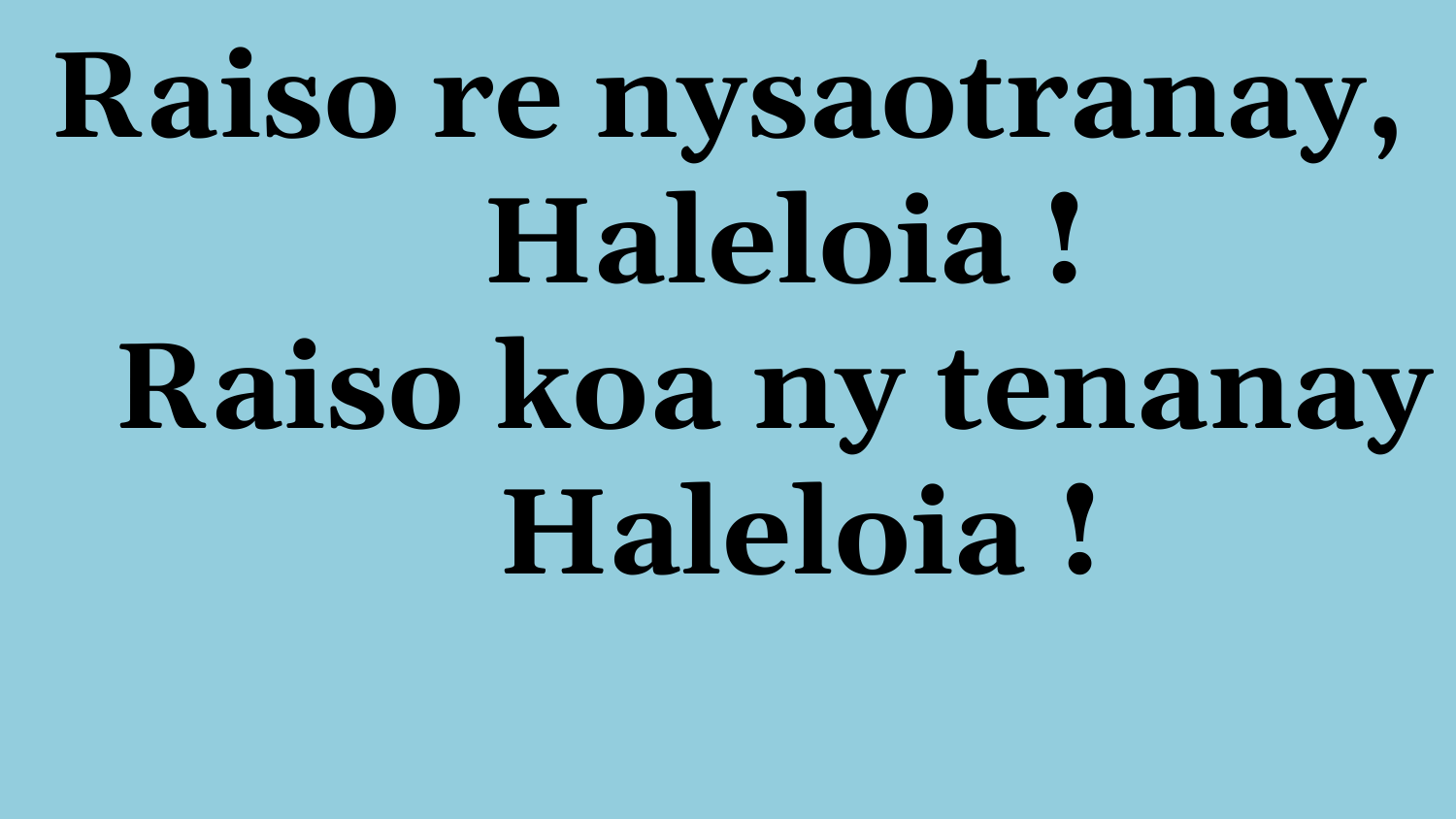

# Raiso re nysaotranay, Haleloia ! Raiso koa ny tenanay Haleloia !